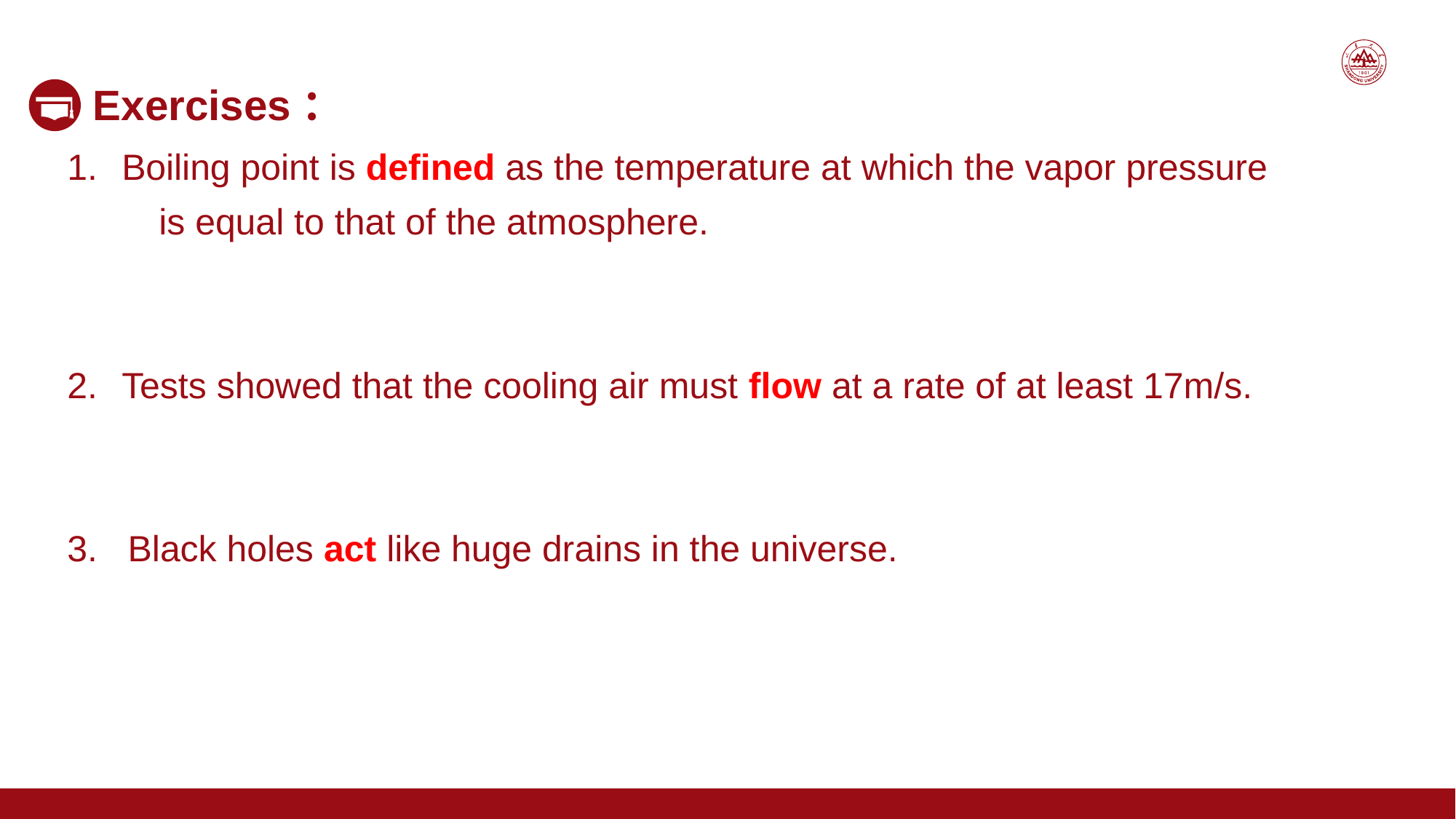

Exercises：
Boiling point is defined as the temperature at which the vapor pressure
         is equal to that of the atmosphere.

Tests showed that the cooling air must flow at a rate of at least 17m/s.

3.   Black holes act like huge drains in the universe.